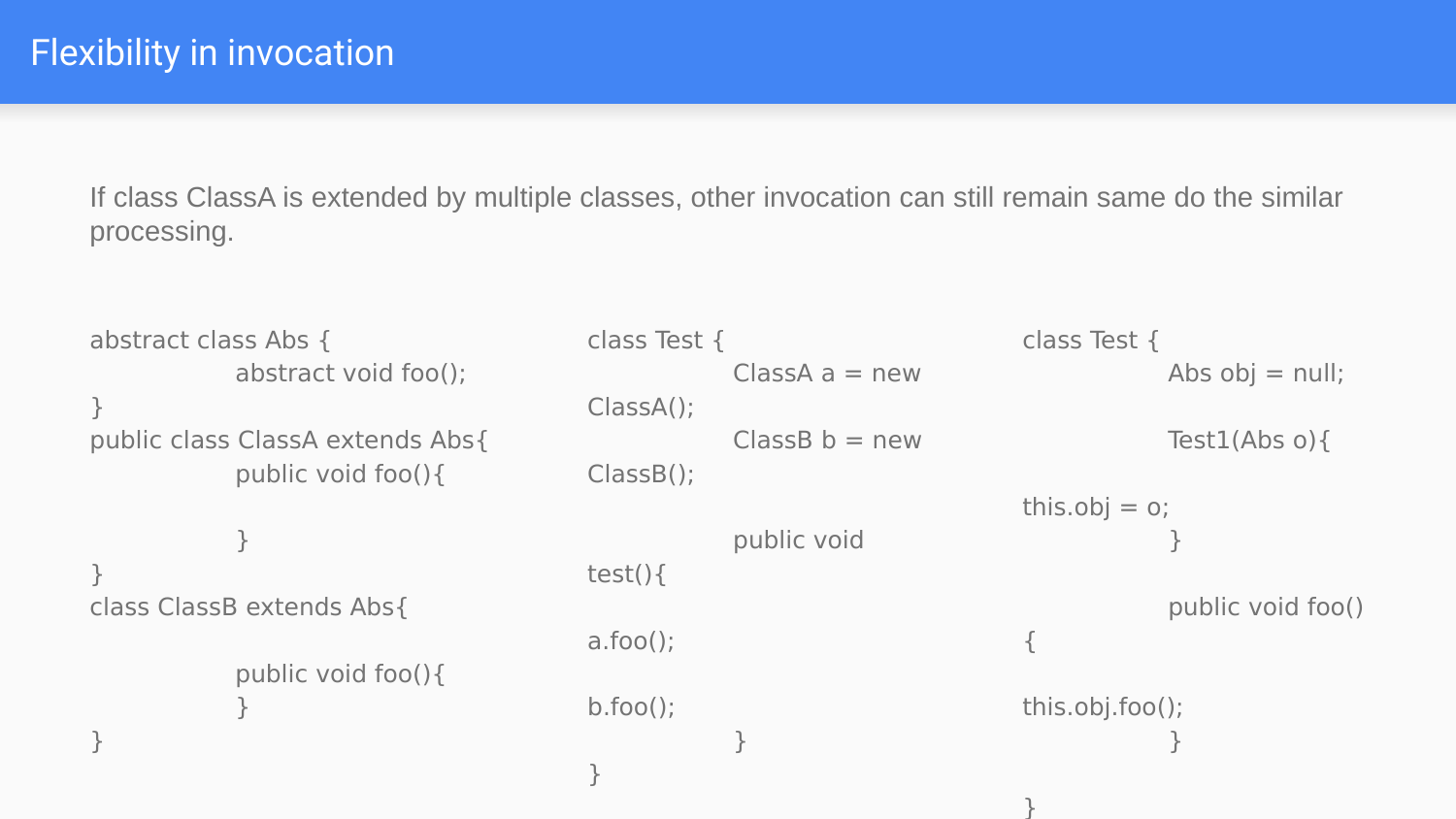

# Flexibility in invocation
If class ClassA is extended by multiple classes, other invocation can still remain same do the similar processing.
abstract class Abs {
	abstract void foo();
}
public class ClassA extends Abs{
	public void foo(){
	}
}
class ClassB extends Abs{
	public void foo(){
	}
}
class Test {
	ClassA a = new ClassA();
	ClassB b = new ClassB();
	public void test(){
		a.foo();
		b.foo();
	}
}
class Test {
	Abs obj = null;
	Test1(Abs o){
		this.obj = o;
	}
	public void foo(){
		this.obj.foo();
	}
}